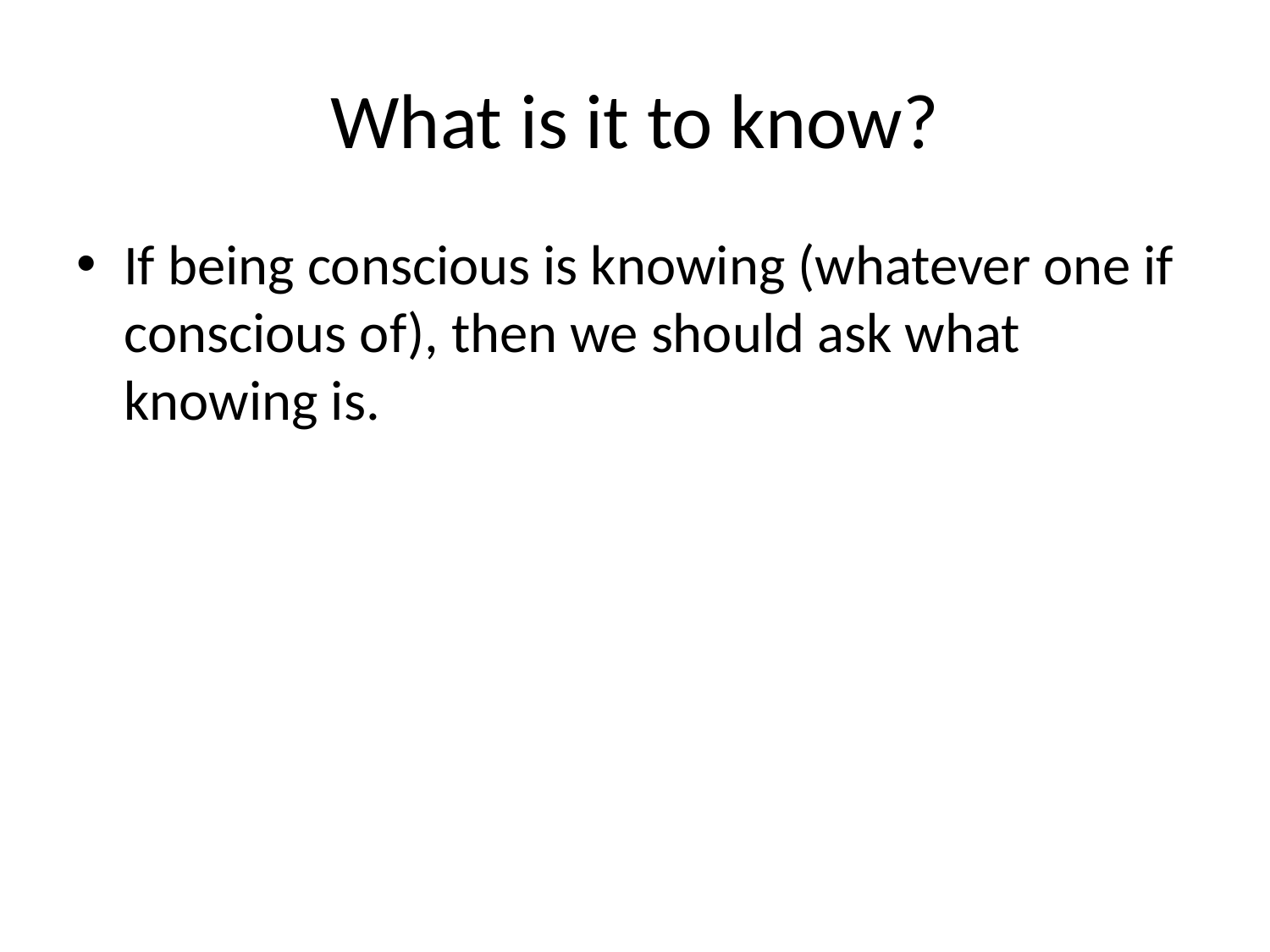

# What is it to know?
If being conscious is knowing (whatever one if conscious of), then we should ask what knowing is.